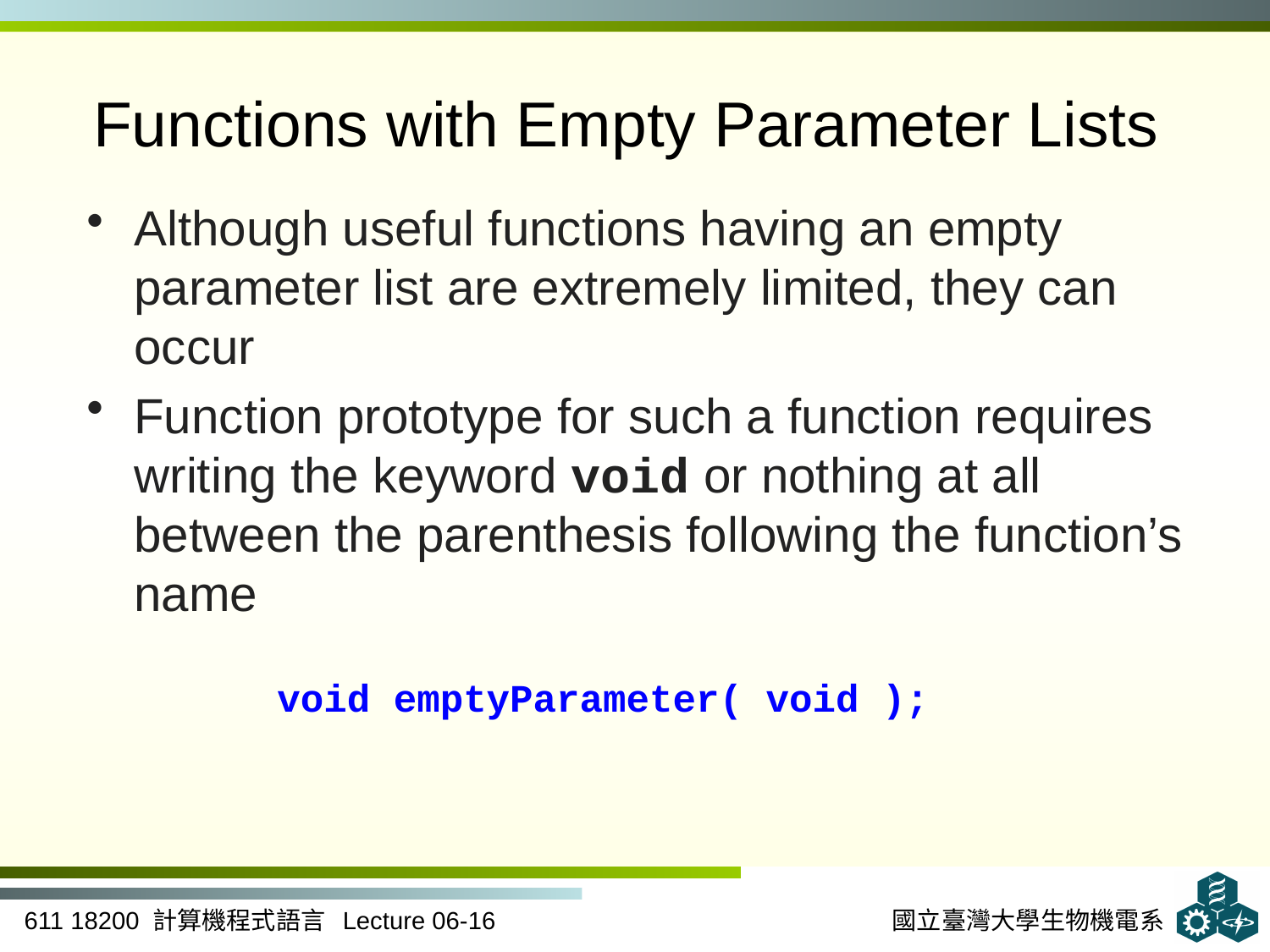

# Functions with Empty Parameter Lists
Although useful functions having an empty parameter list are extremely limited, they can occur
Function prototype for such a function requires writing the keyword void or nothing at all between the parenthesis following the function’s name

void emptyParameter( void );